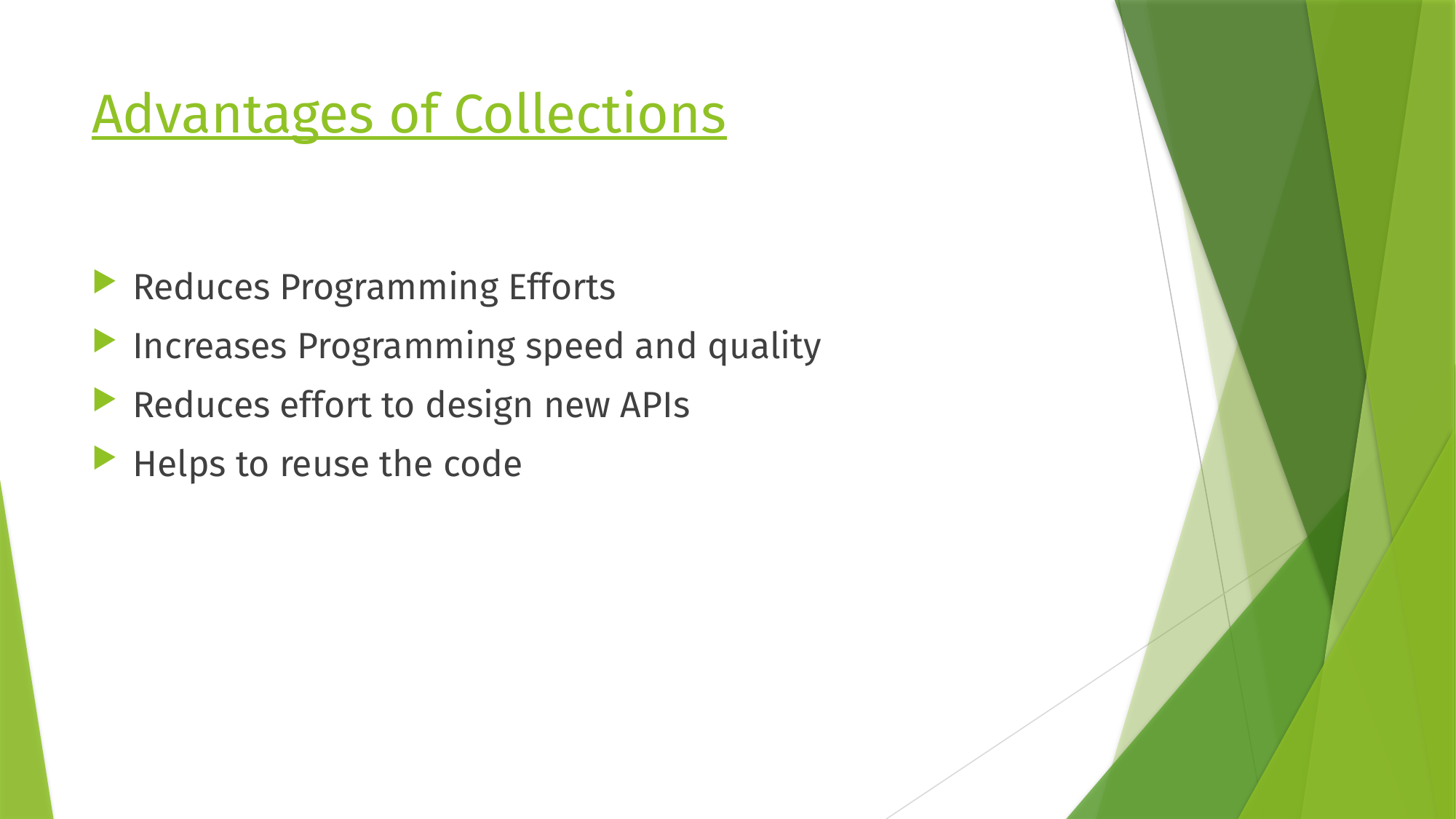

# Advantages of Collections
Reduces Programming Efforts
Increases Programming speed and quality
Reduces effort to design new APIs
Helps to reuse the code